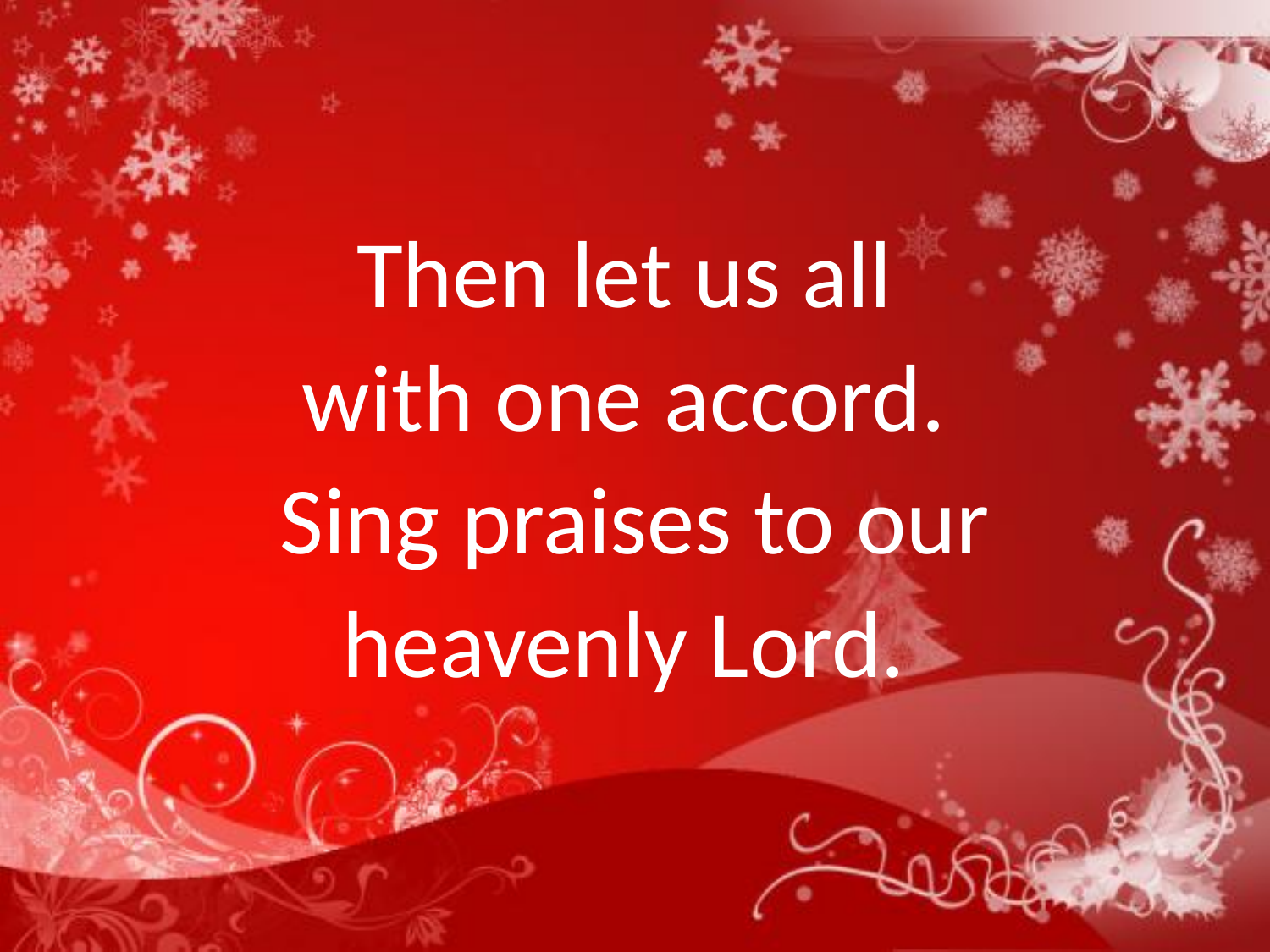

Then let us all
with one accord.
Sing praises to our heavenly Lord.